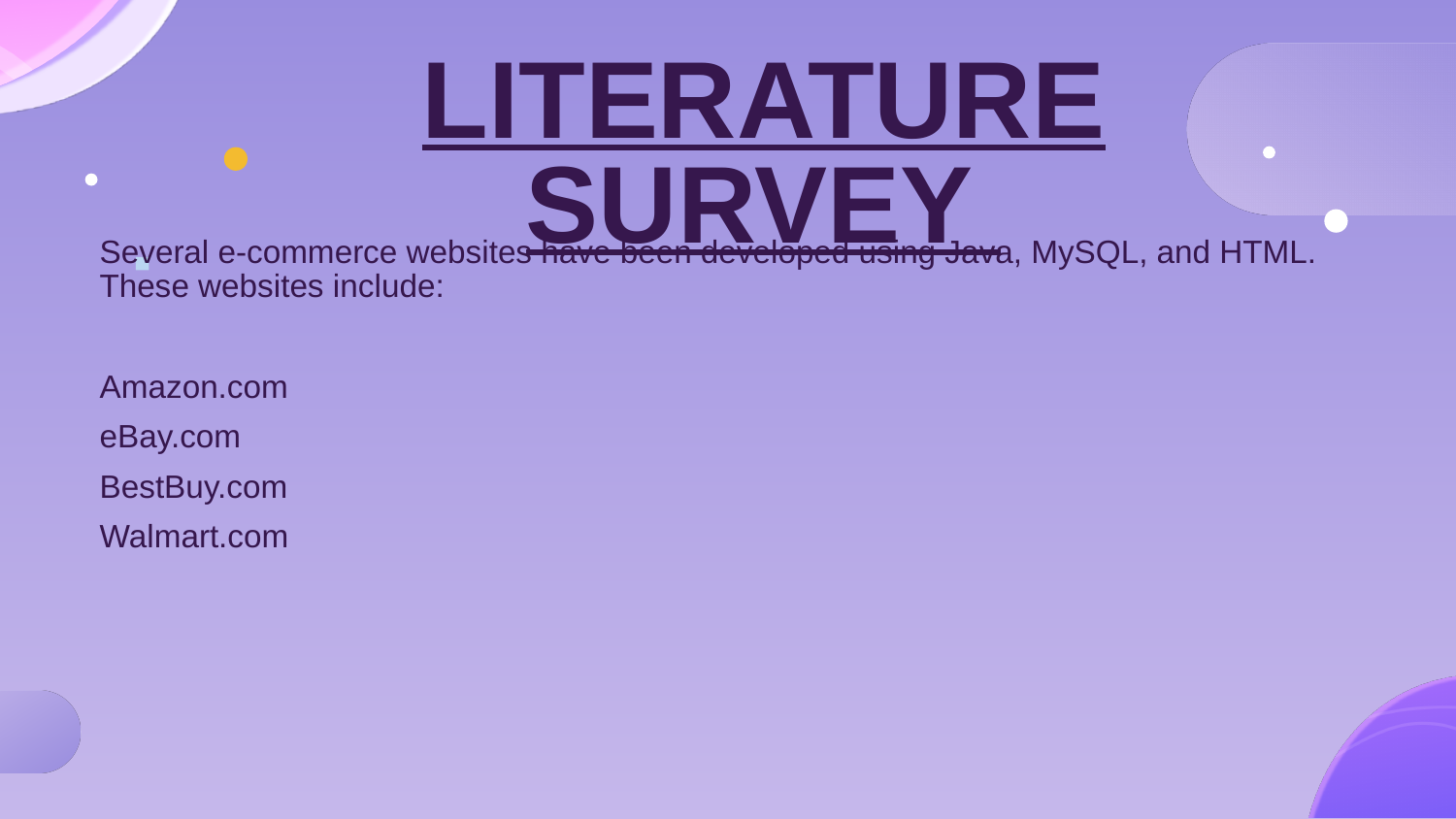

# LITERATURE SURVEY

Several e-commerce websites have been developed using Java, MySQL, and HTML. These websites include:

Amazon.com
eBay.com
BestBuy.com
Walmart.com